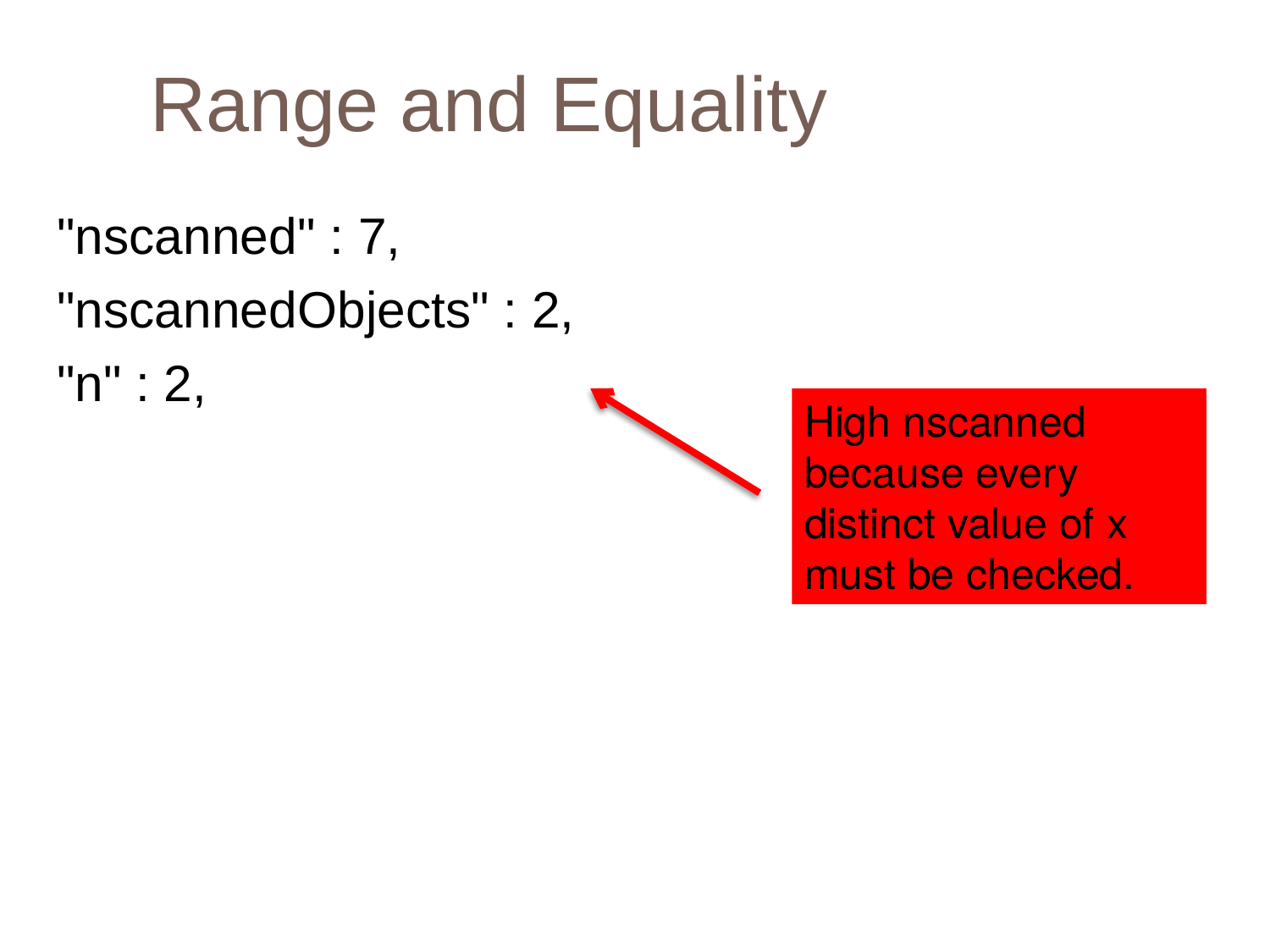

Range and Equality
	"nscanned" : 7,
	"nscannedObjects" : 2,
	"n" : 2,
High nscanned because every distinct value of x must be checked.